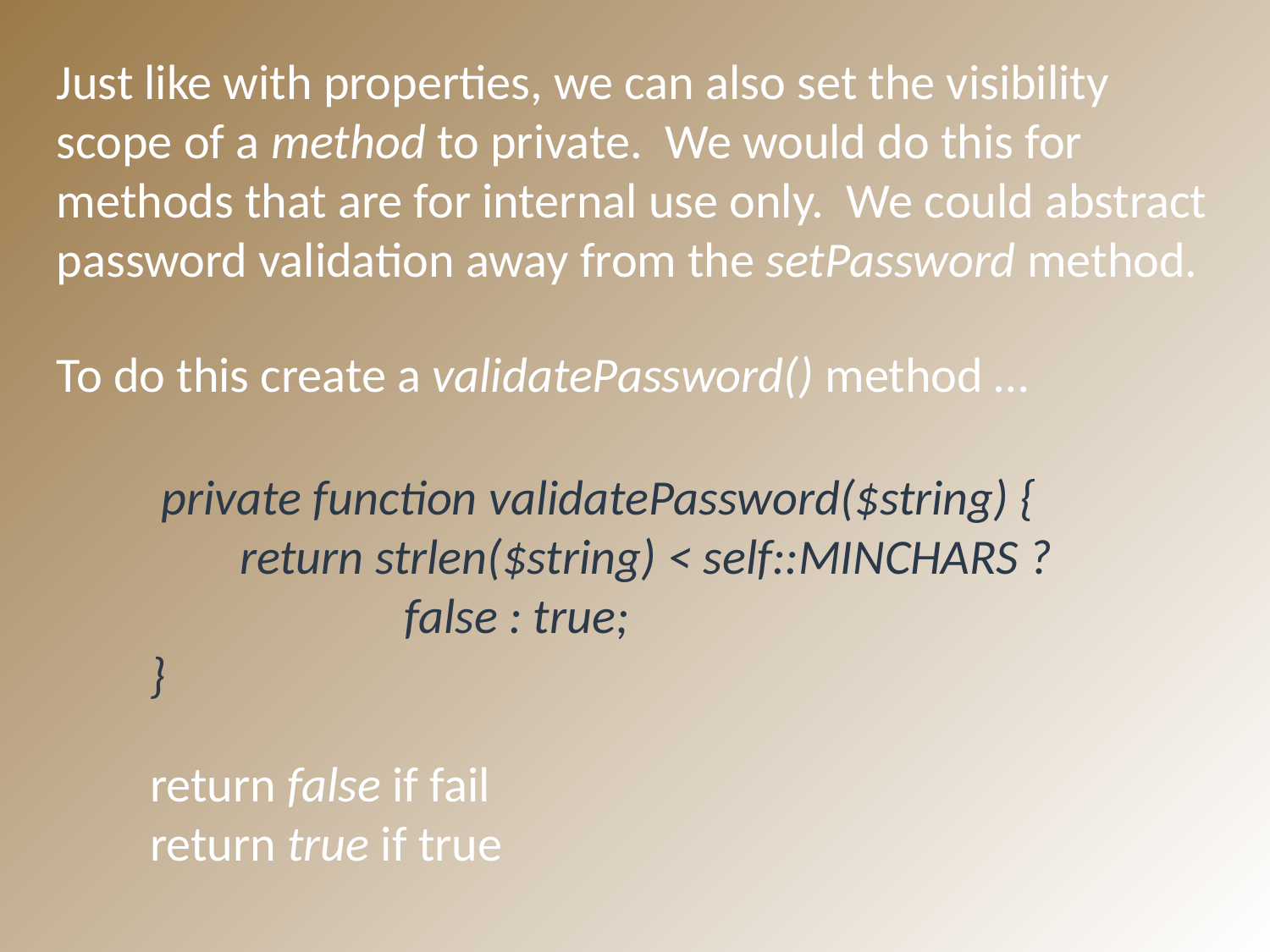

Just like with properties, we can also set the visibility scope of a method to private.  We would do this for methods that are for internal use only.  We could abstract password validation away from the setPassword method.
To do this create a validatePassword() method …
 private function validatePassword($string) {
        return strlen($string) < self::MINCHARS ?
		false : true;
}
return false if fail
return true if true